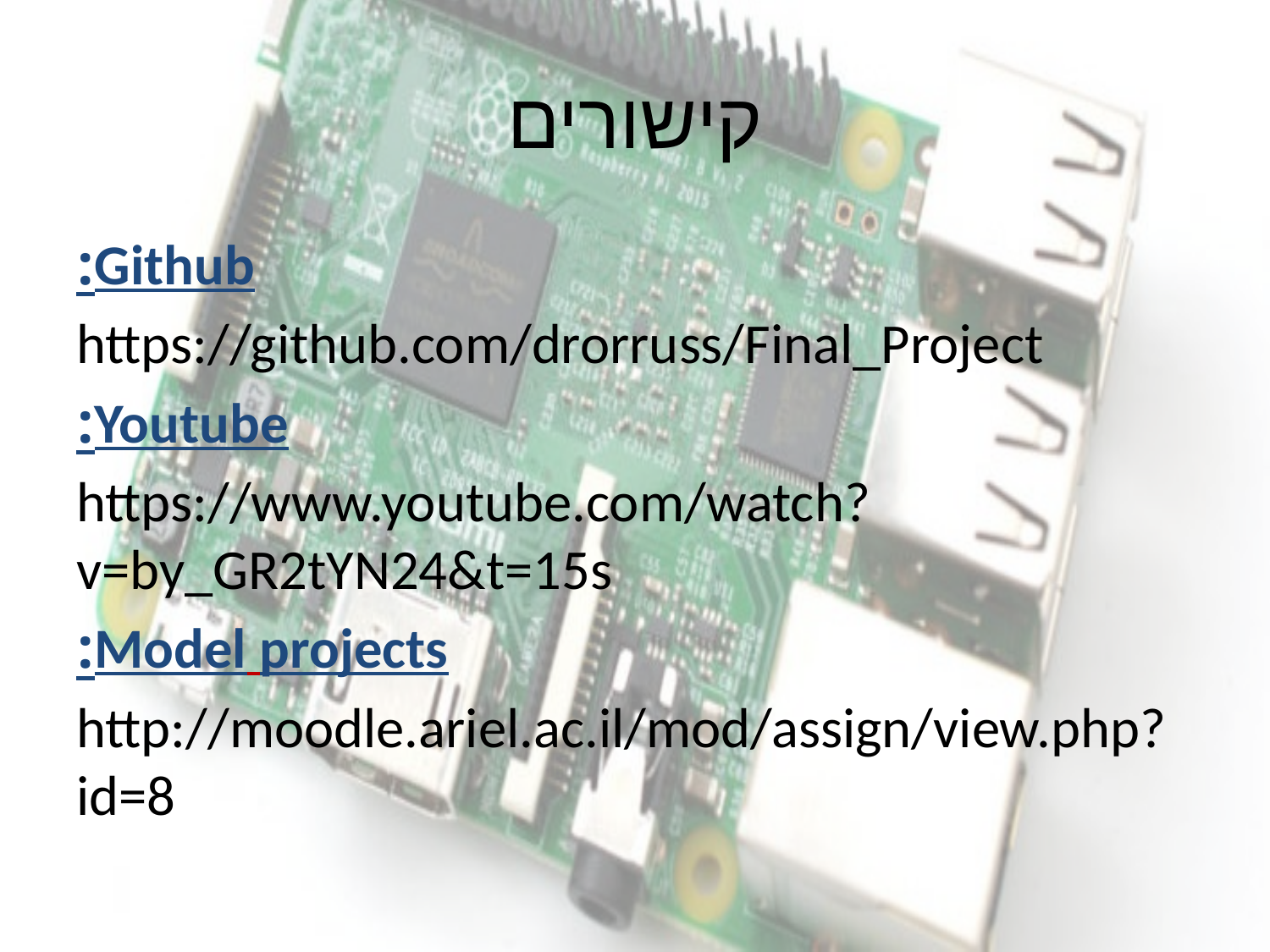

# קישורים
Github:
https://github.com/drorruss/Final_Project
Youtube:
https://www.youtube.com/watch?v=by_GR2tYN24&t=15s
Model projects:
http://moodle.ariel.ac.il/mod/assign/view.php?id=8